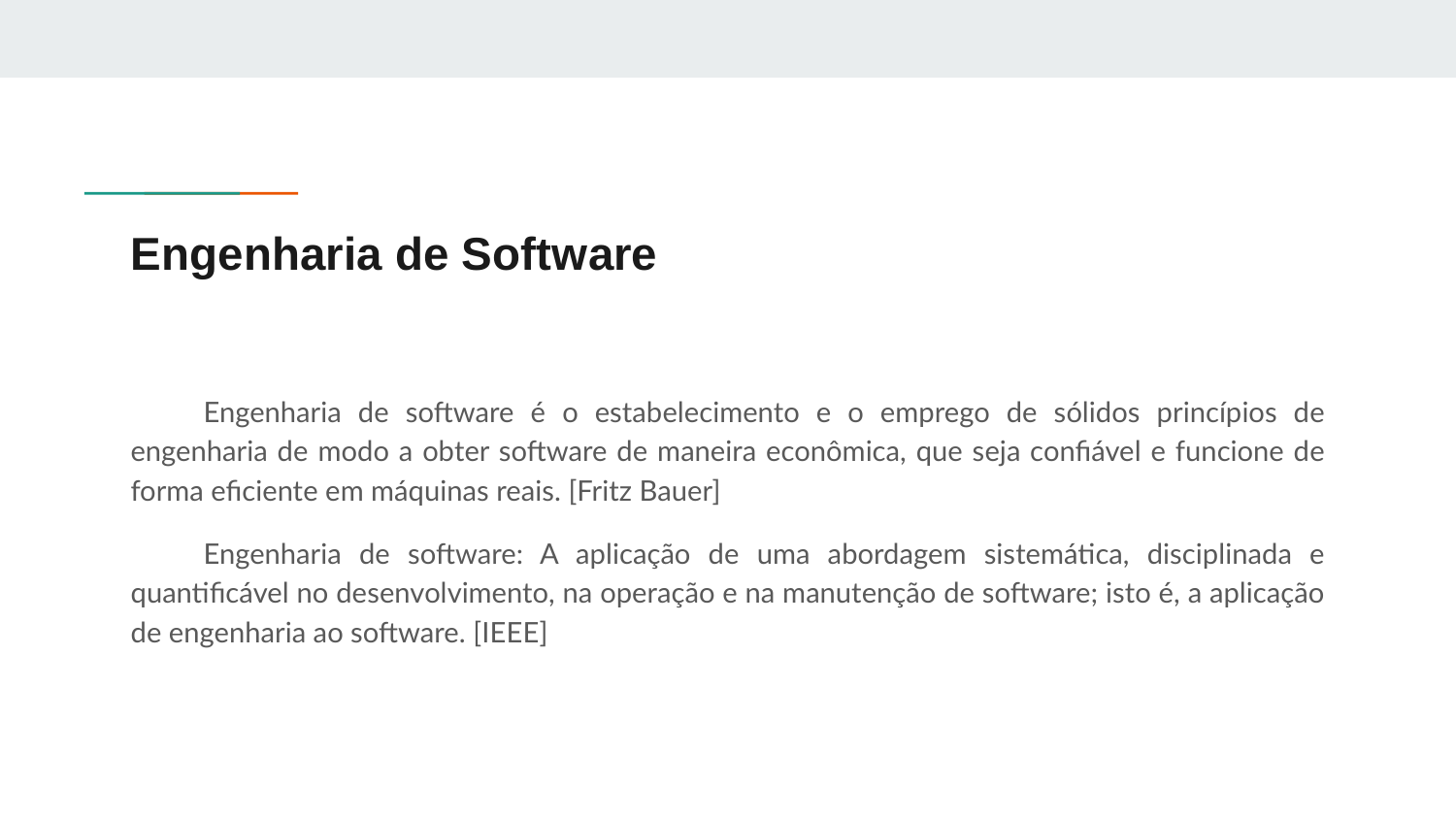

# Engenharia de Software
Engenharia de software é o estabelecimento e o emprego de sólidos princípios de engenharia de modo a obter software de maneira econômica, que seja confiável e funcione de forma eficiente em máquinas reais. [Fritz Bauer]
Engenharia de software: A aplicação de uma abordagem sistemática, disciplinada e quantificável no desenvolvimento, na operação e na manutenção de software; isto é, a aplicação de engenharia ao software. [IEEE]